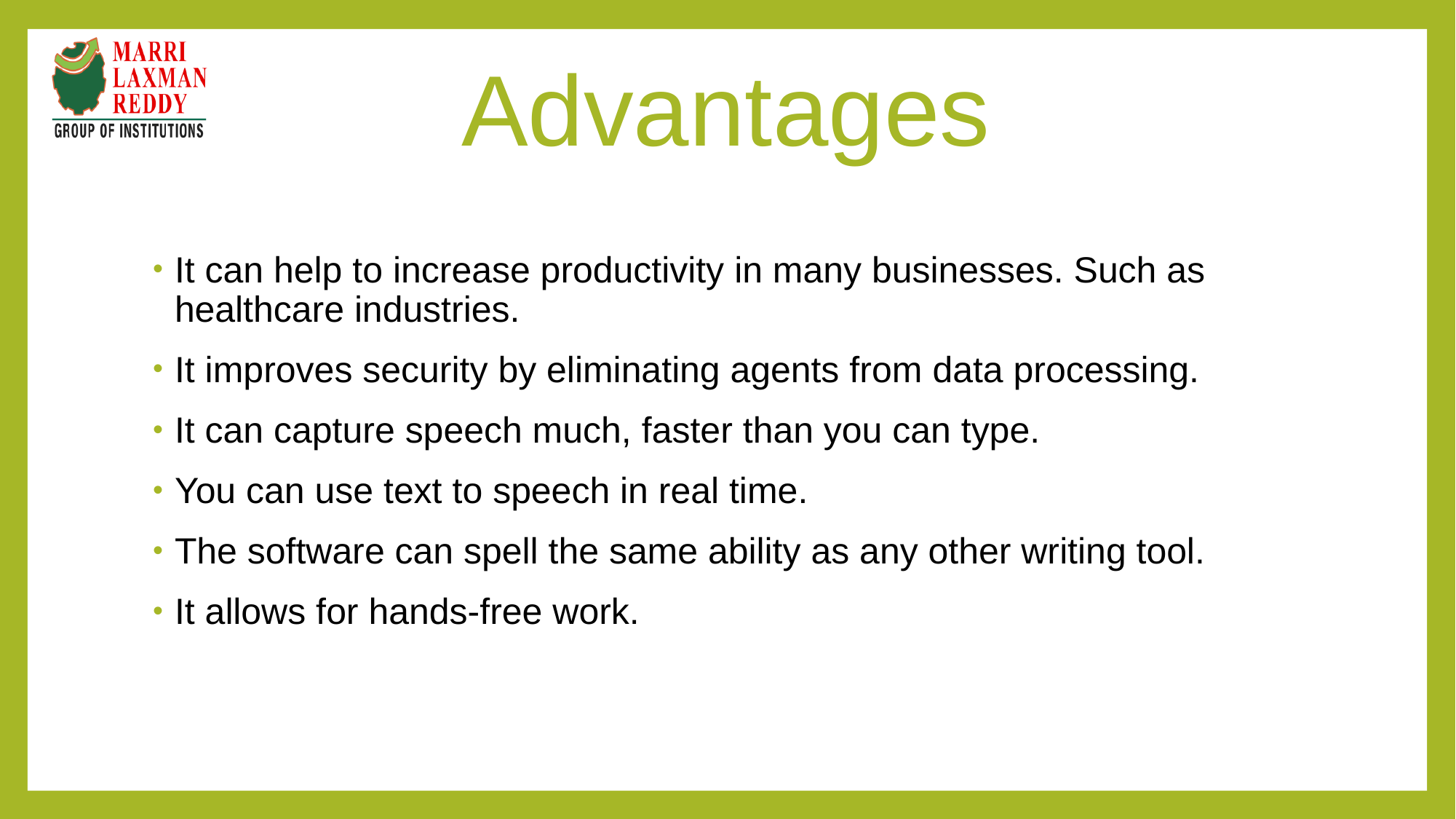

# Advantages
It can help to increase productivity in many businesses. Such as healthcare industries.
It improves security by eliminating agents from data processing.
It can capture speech much, faster than you can type.
You can use text to speech in real time.
The software can spell the same ability as any other writing tool.
It allows for hands-free work.